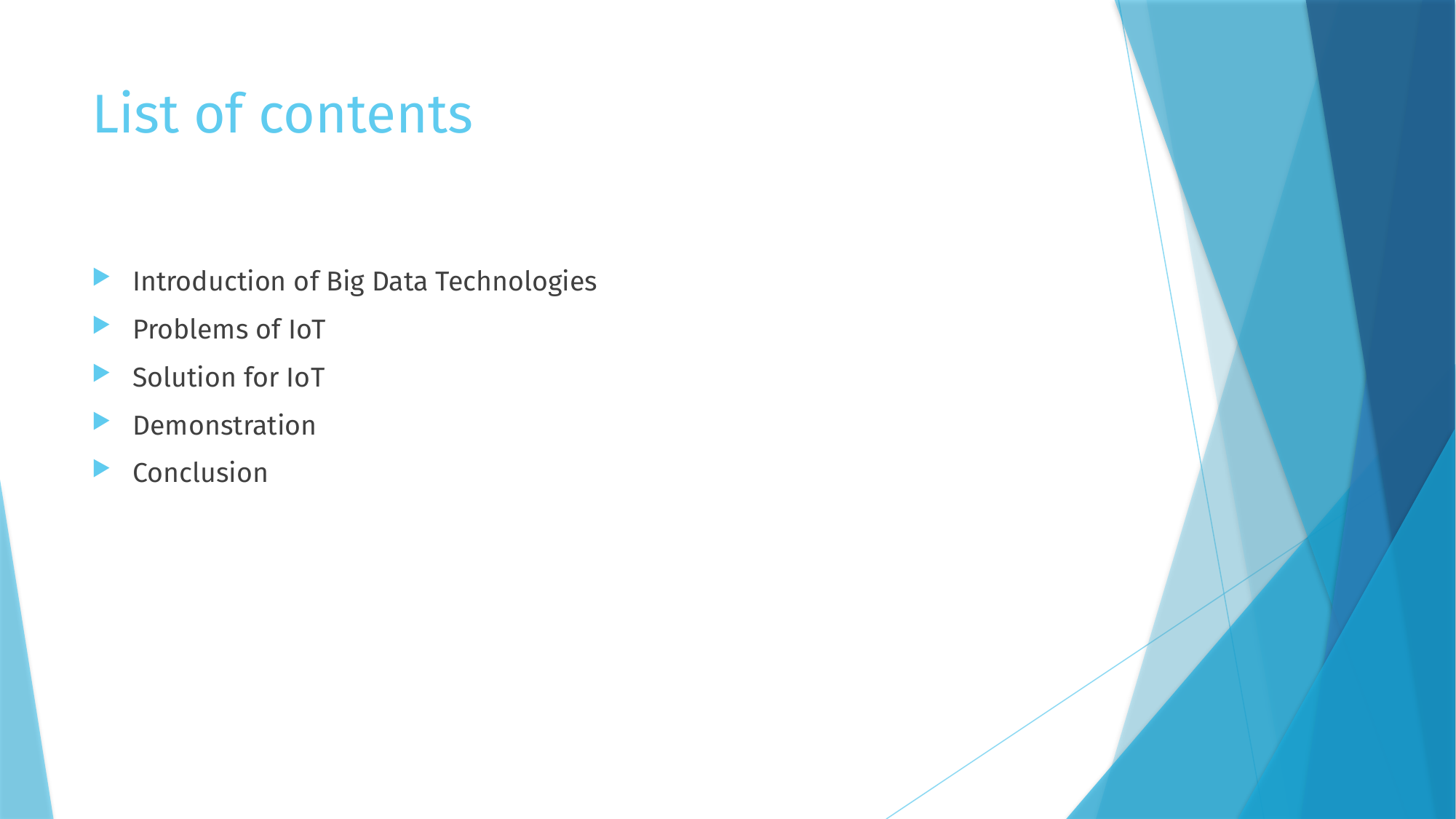

# List of contents
Introduction of Big Data Technologies
Problems of IoT
Solution for IoT
Demonstration
Conclusion